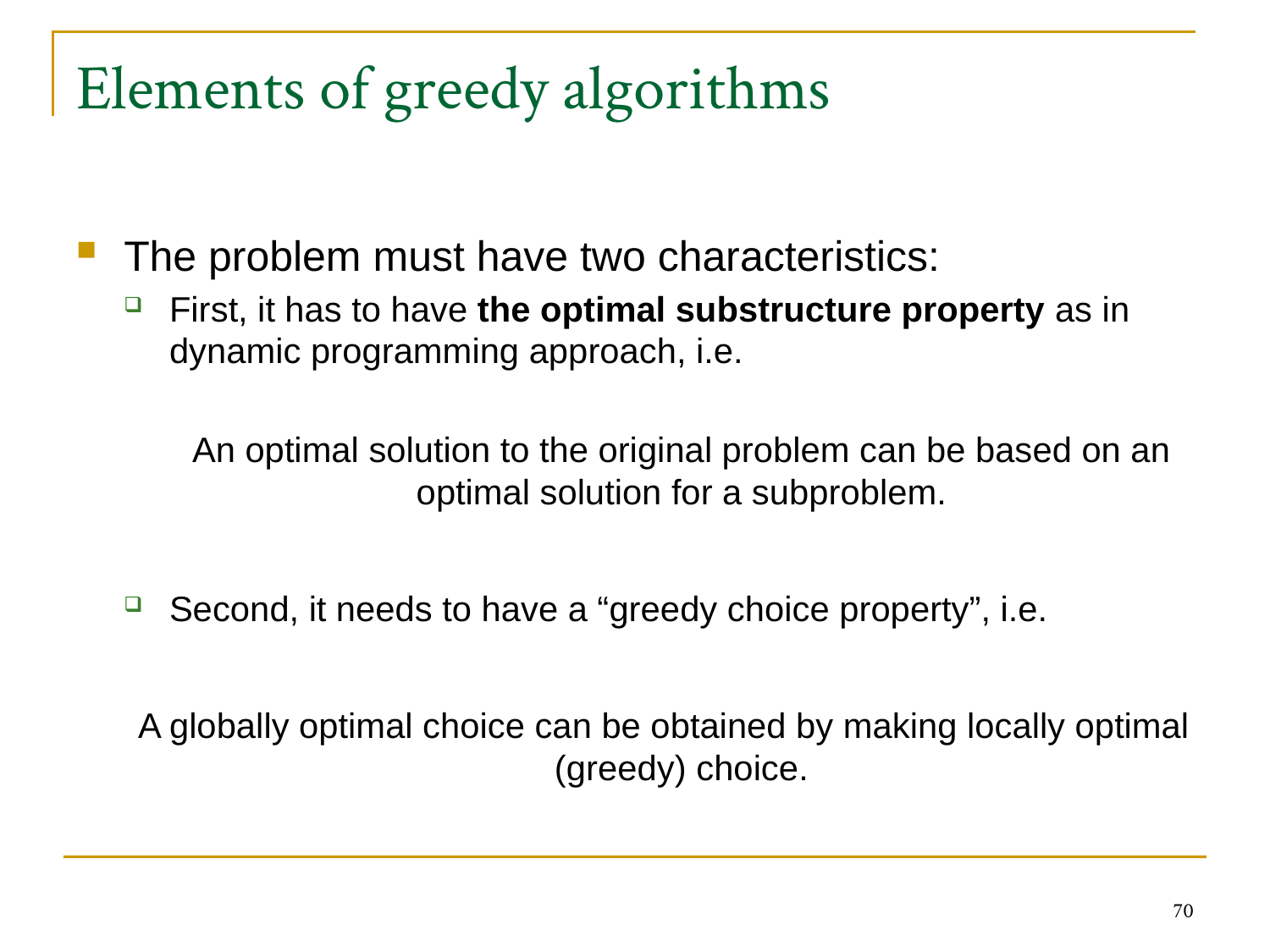

# Elements of greedy algorithms
The problem must have two characteristics:
First, it has to have the optimal substructure property as in dynamic programming approach, i.e.

	An optimal solution to the original problem can be based on an optimal solution for a subproblem.

Second, it needs to have a “greedy choice property”, i.e.

 A globally optimal choice can be obtained by making locally optimal (greedy) choice.
70